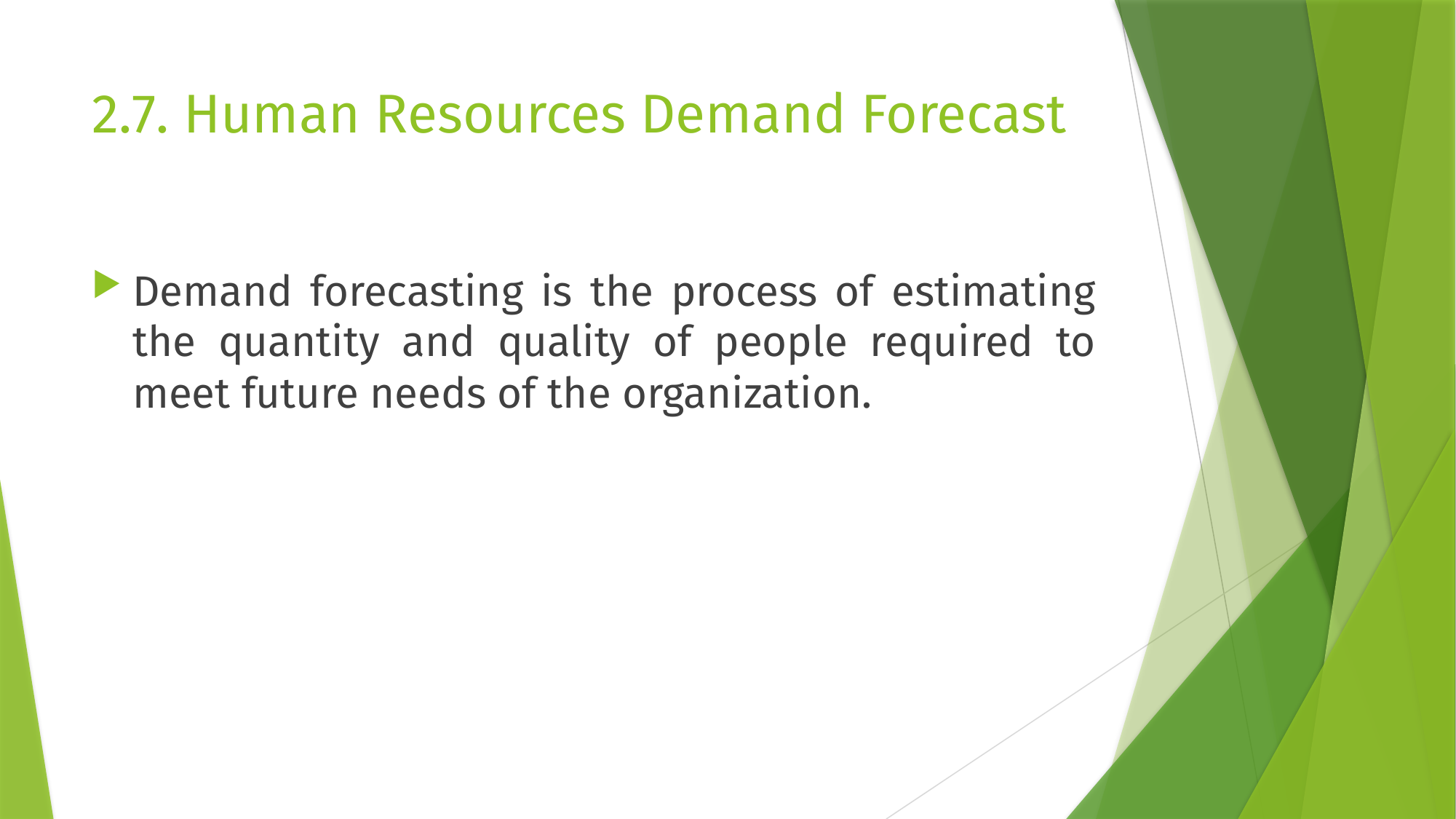

# 2.7. Human Resources Demand Forecast
Demand forecasting is the process of estimating the quantity and quality of people required to meet future needs of the organization.